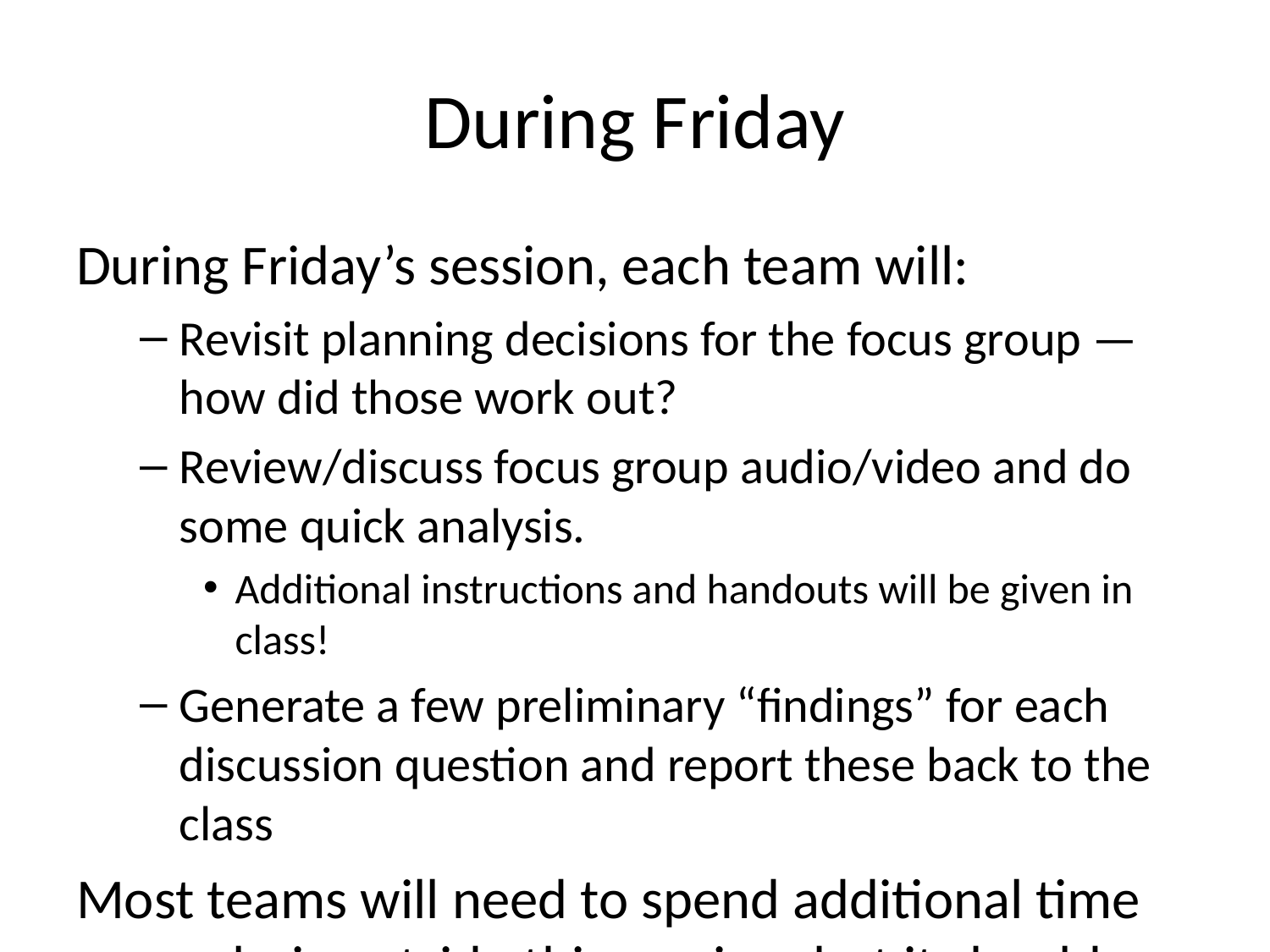

# During Friday
During Friday’s session, each team will:
Revisit planning decisions for the focus group — how did those work out?
Review/discuss focus group audio/video and do some quick analysis.
Additional instructions and handouts will be given in class!
Generate a few preliminary “findings” for each discussion question and report these back to the class
Most teams will need to spend additional time on analysis outside this session, but it should give you a good start.